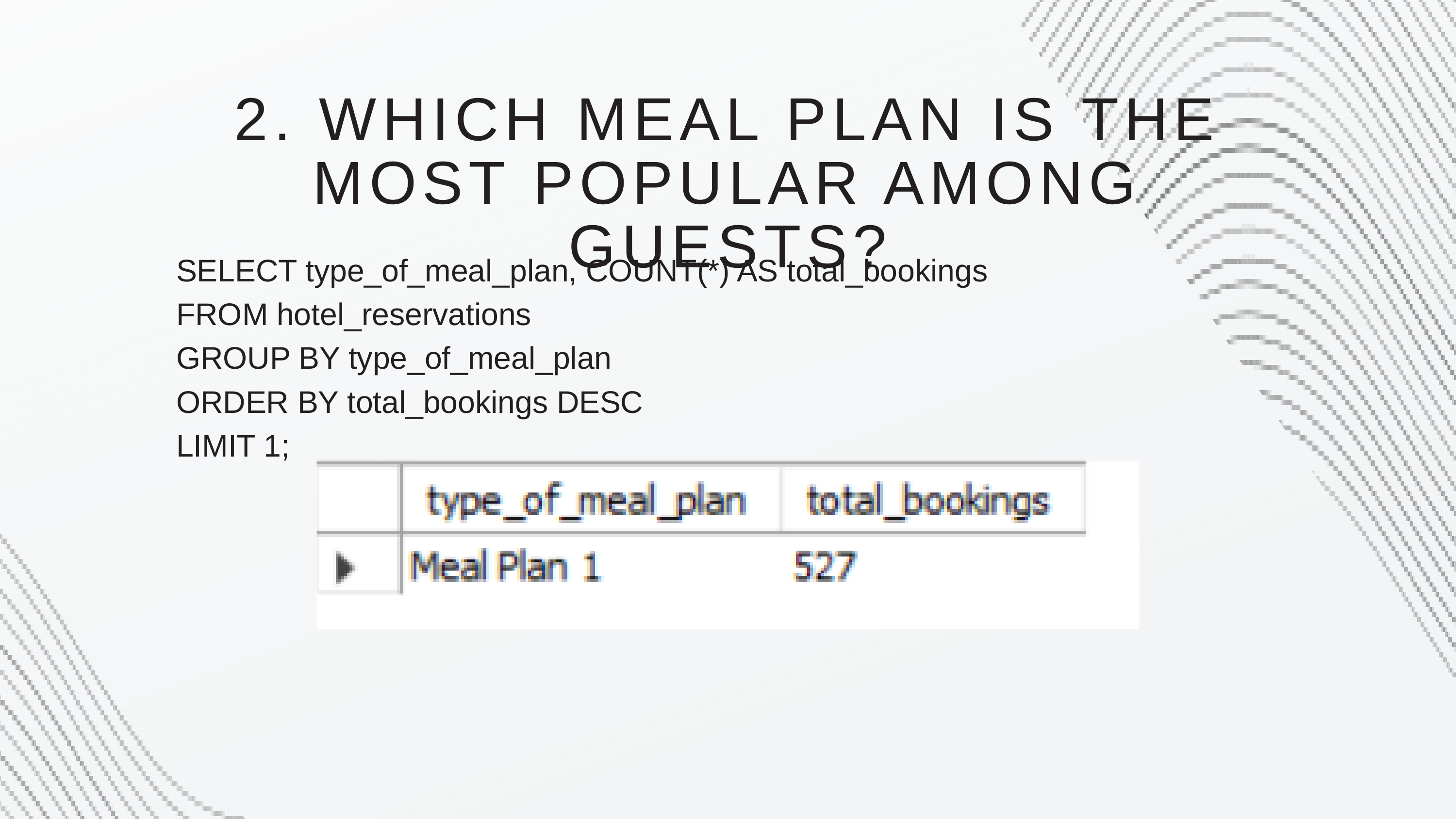

2. WHICH MEAL PLAN IS THE MOST POPULAR AMONG GUESTS?

SELECT type_of_meal_plan, COUNT(*) AS total_bookings
FROM hotel_reservations
GROUP BY type_of_meal_plan
ORDER BY total_bookings DESC
LIMIT 1;